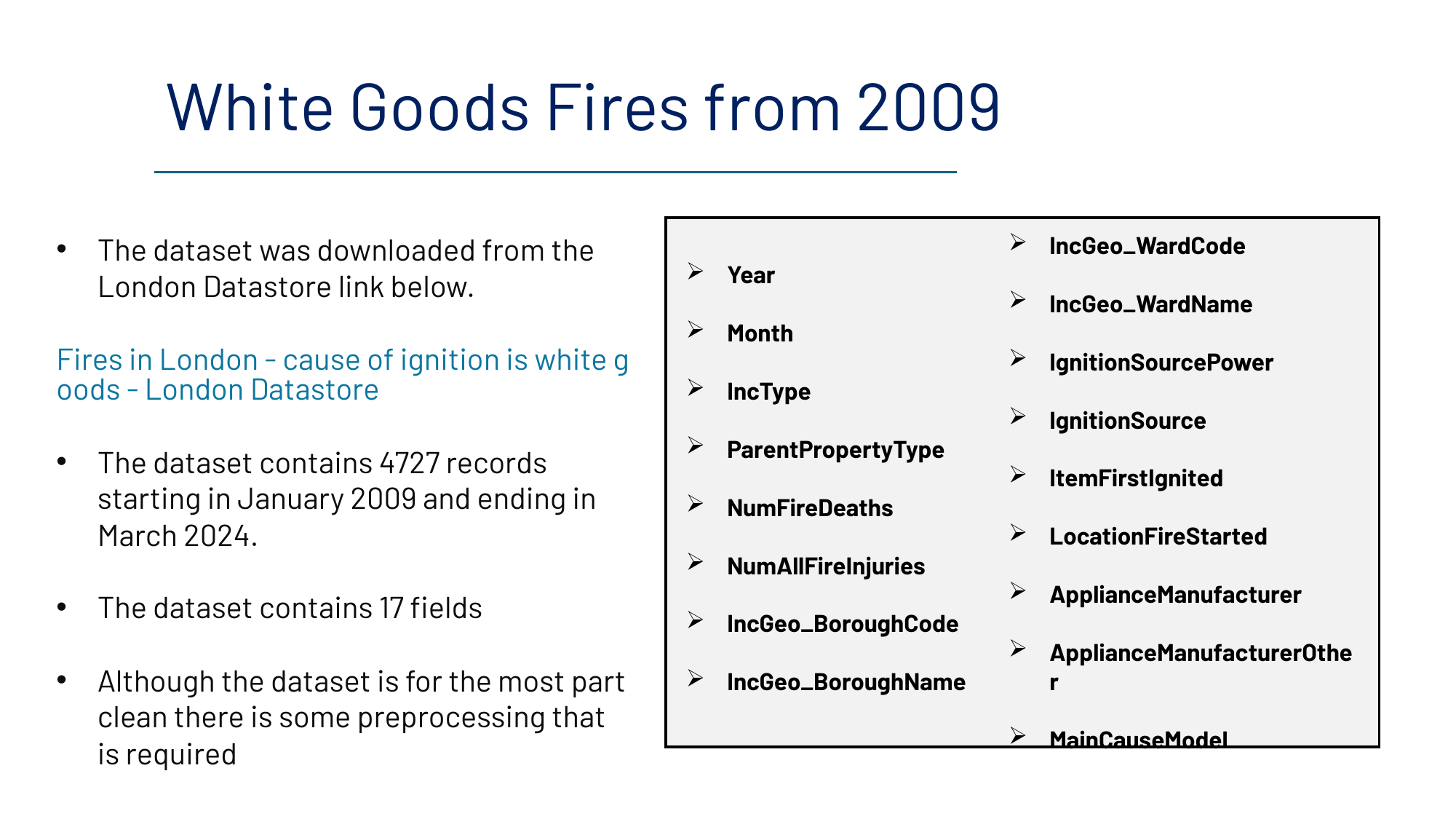

White Goods Fires from 2009

IncGeo_WardCode

IncGeo_WardName

IgnitionSourcePower

IgnitionSource

ItemFirstIgnited

LocationFireStarted

ApplianceManufacturer

ApplianceManufacturerOther

MainCauseModel
Year

Month

IncType

ParentPropertyType

NumFireDeaths

NumAllFireInjuries

IncGeo_BoroughCode

IncGeo_BoroughName
The dataset was downloaded from the London Datastore link below.

Fires in London - cause of ignition is white goods - London Datastore

The dataset contains 4727 records starting in January 2009 and ending in March 2024.

The dataset contains 17 fields

Although the dataset is for the most part clean there is some preprocessing that is required